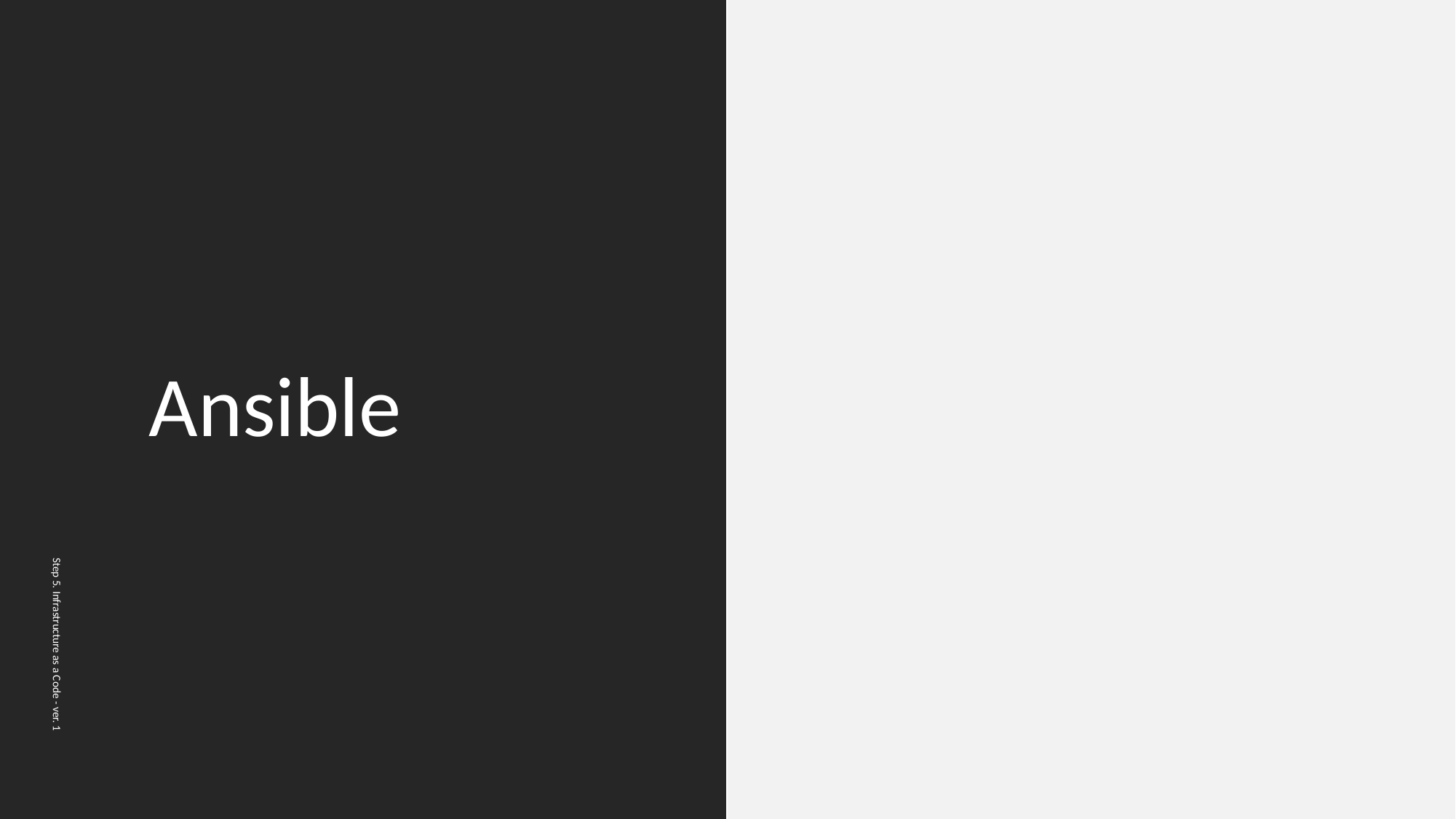

# Ansible
Step 5. Infrastructure as a Code - ver. 1